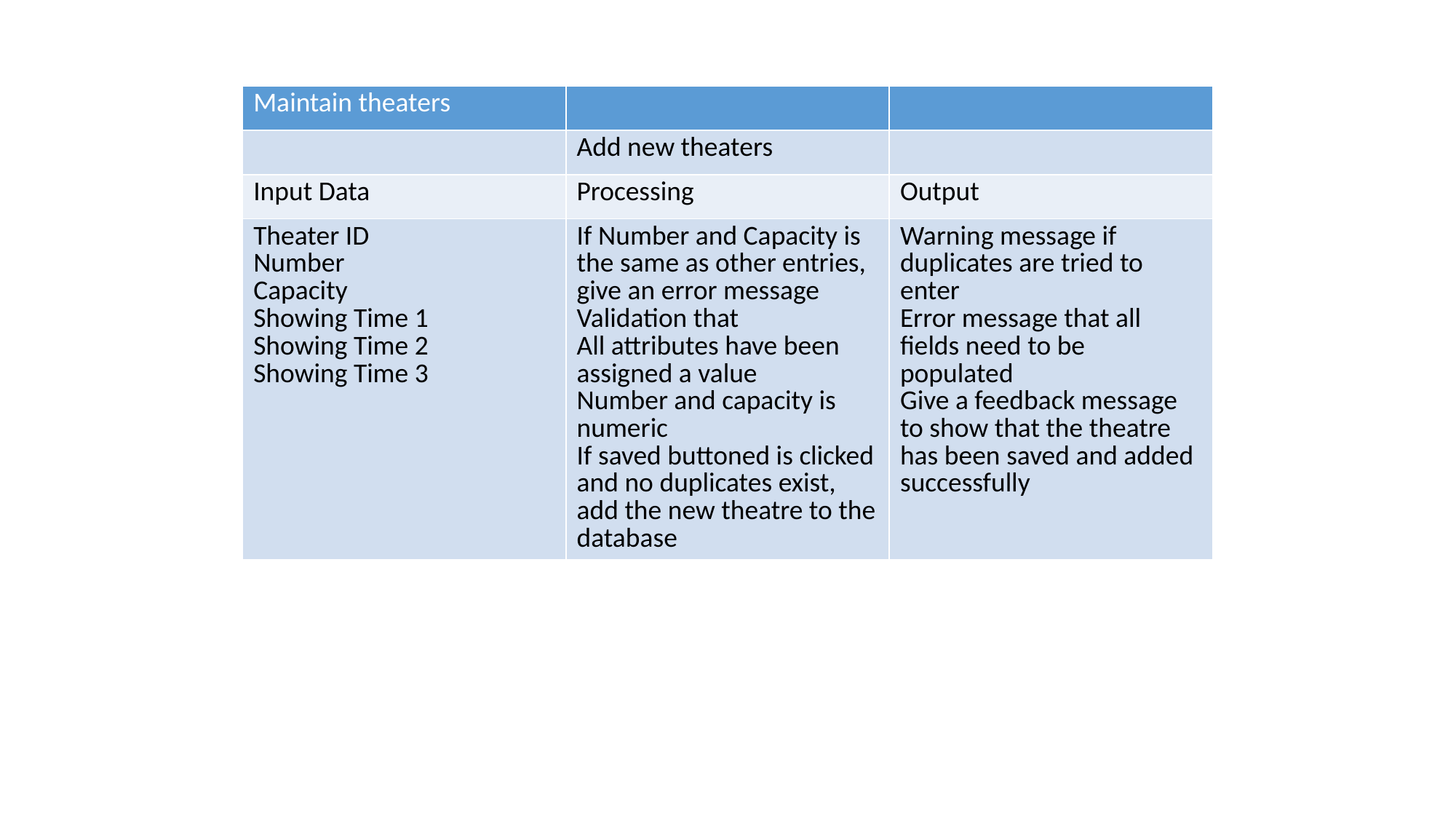

| Maintain theaters |  |  |
| --- | --- | --- |
|  | Add new theaters |  |
| Input Data | Processing | Output |
| Theater ID Number Capacity Showing Time 1 Showing Time 2 Showing Time 3 | If Number and Capacity is the same as other entries, give an error message Validation that All attributes have been assigned a value Number and capacity is numeric If saved buttoned is clicked and no duplicates exist, add the new theatre to the database | Warning message if duplicates are tried to enter Error message that all fields need to be populated Give a feedback message to show that the theatre has been saved and added successfully |